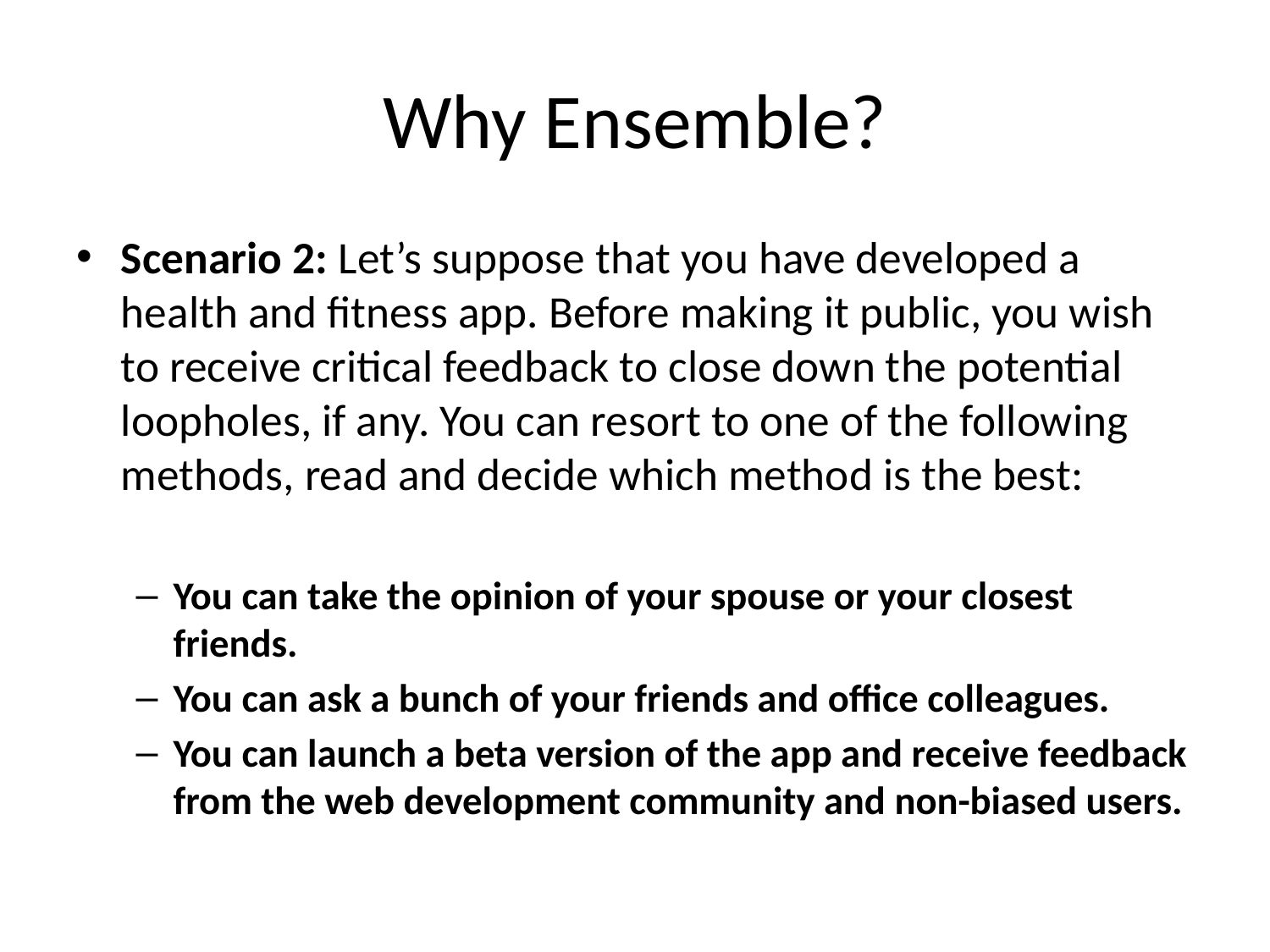

# Why Ensemble?
Scenario 2: Let’s suppose that you have developed a health and fitness app. Before making it public, you wish to receive critical feedback to close down the potential loopholes, if any. You can resort to one of the following methods, read and decide which method is the best:

You can take the opinion of your spouse or your closest friends.
You can ask a bunch of your friends and office colleagues.
You can launch a beta version of the app and receive feedback from the web development community and non-biased users.